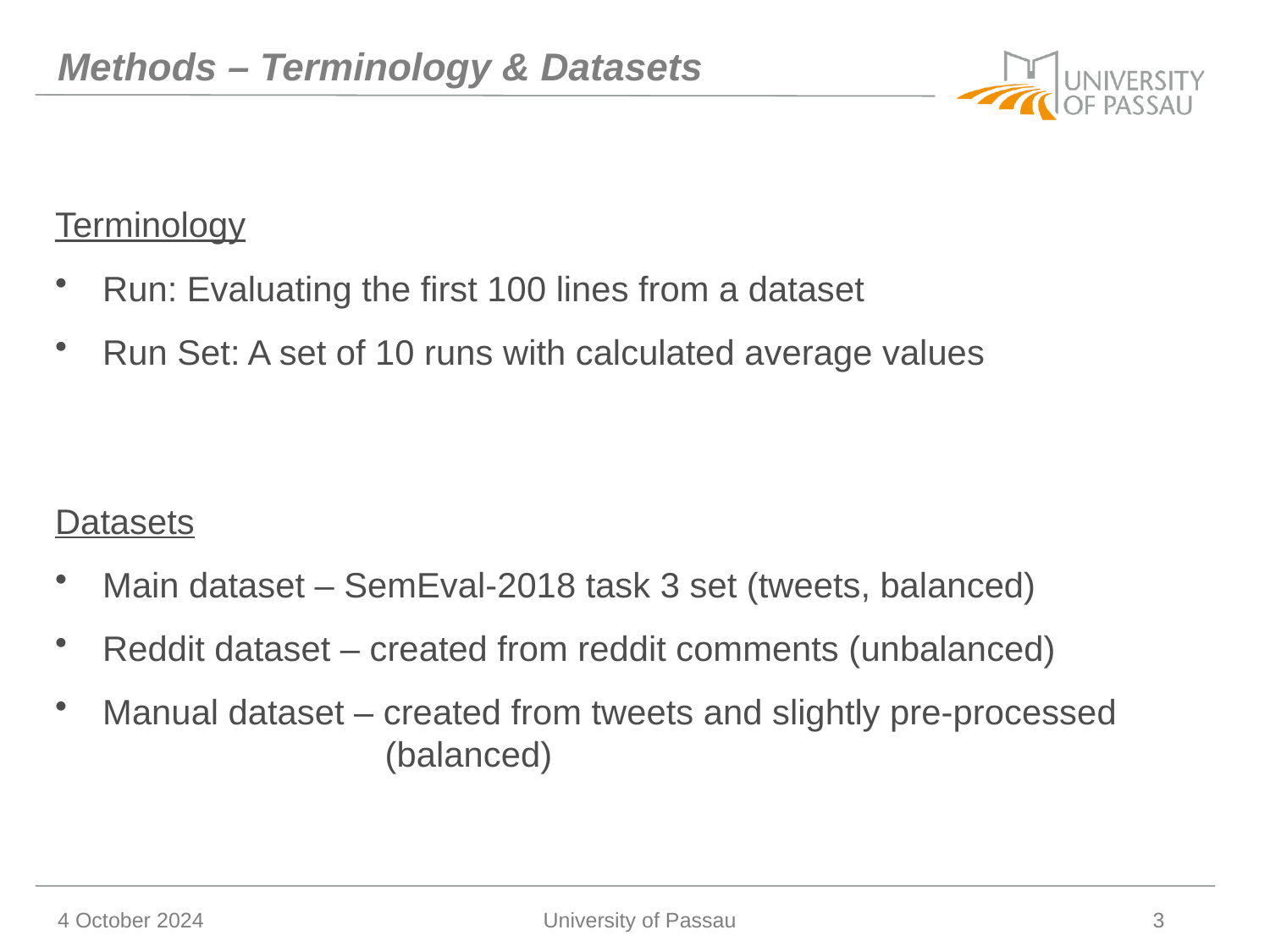

# Methods – Terminology & Datasets
Terminology
Run: Evaluating the first 100 lines from a dataset
Run Set: A set of 10 runs with calculated average values

Datasets
Main dataset – SemEval-2018 task 3 set (tweets, balanced)
Reddit dataset – created from reddit comments (unbalanced)
Manual dataset – created from tweets and slightly pre-processed
                             (balanced)

4 October 2024
University of Passau
3